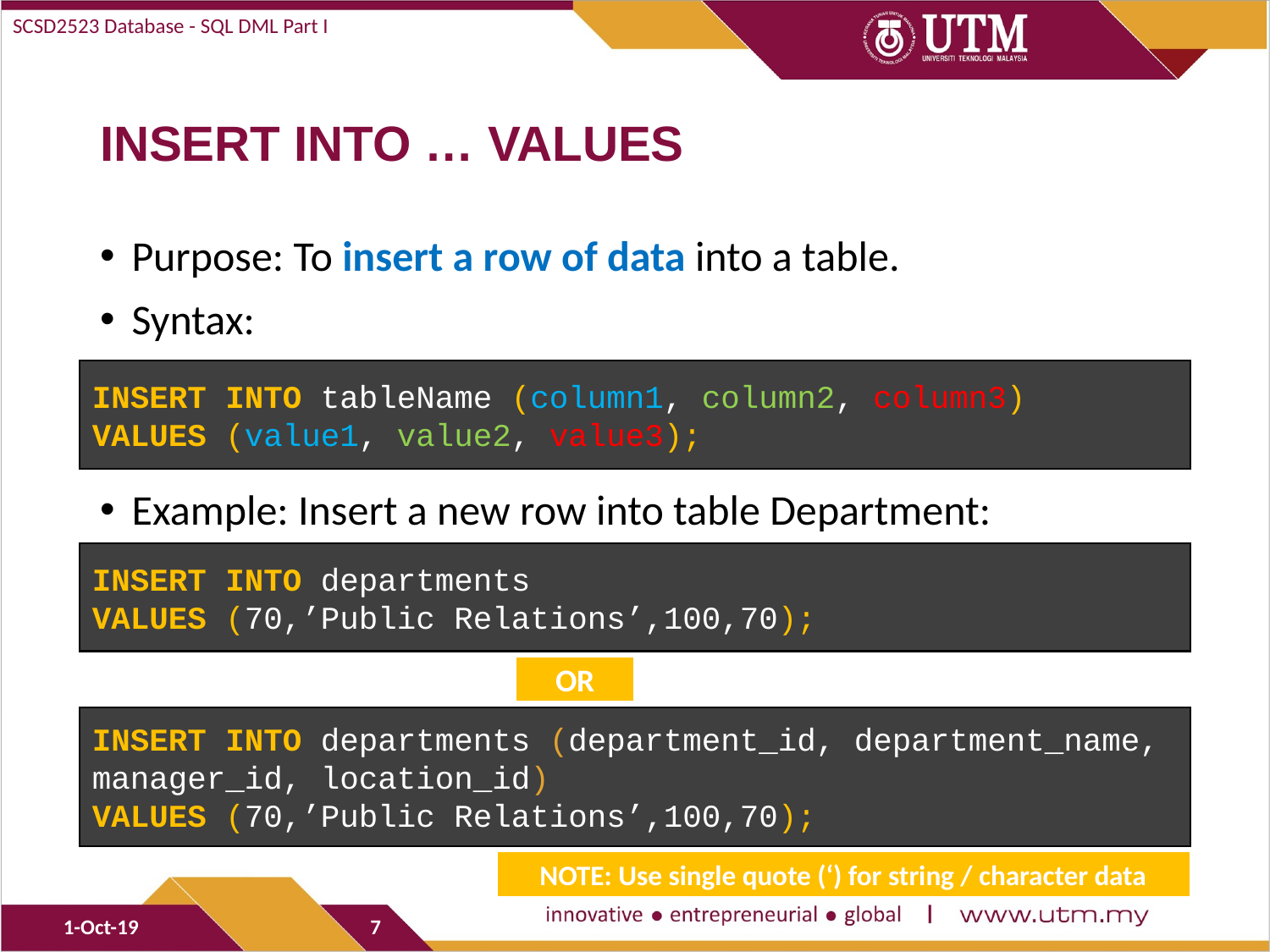

SCSD2523 Database - SQL DML Part I
# INSERT INTO … VALUES
Purpose: To insert a row of data into a table.
Syntax:

Example: Insert a new row into table Department:

INSERT INTO tableName (column1, column2, column3)
VALUES (value1, value2, value3);
INSERT INTO departments
VALUES (70,’Public Relations’,100,70);
OR
INSERT INTO departments (department_id, department_name, manager_id, location_id)
VALUES (70,’Public Relations’,100,70);
NOTE: Use single quote (‘) for string / character data
1-Oct-19
7